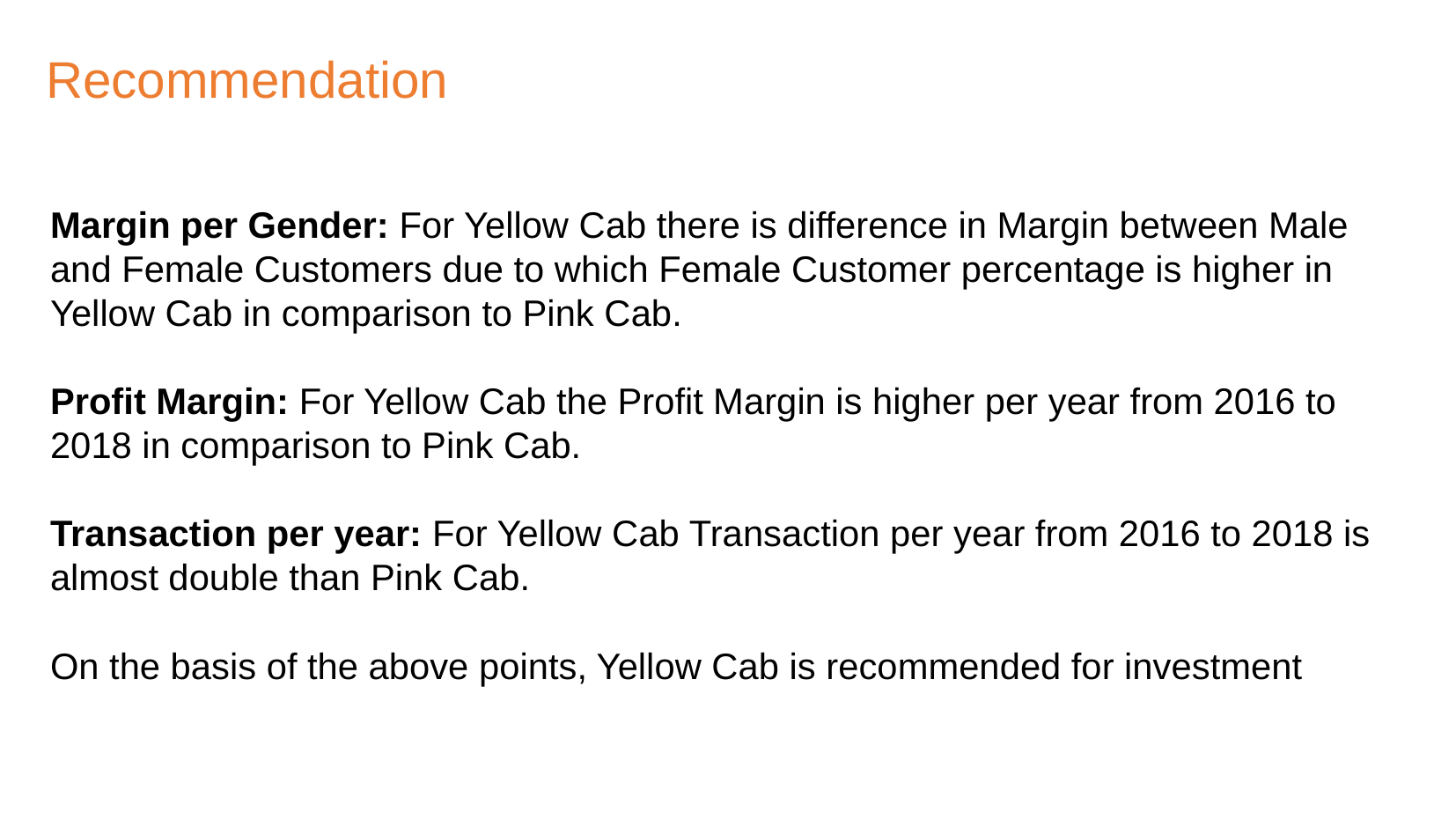

Recommendation
Margin per Gender: For Yellow Cab there is difference in Margin between Male and Female Customers due to which Female Customer percentage is higher in Yellow Cab in comparison to Pink Cab.

Profit Margin: For Yellow Cab the Profit Margin is higher per year from 2016 to 2018 in comparison to Pink Cab.

Transaction per year: For Yellow Cab Transaction per year from 2016 to 2018 is almost double than Pink Cab.

On the basis of the above points, Yellow Cab is recommended for investment